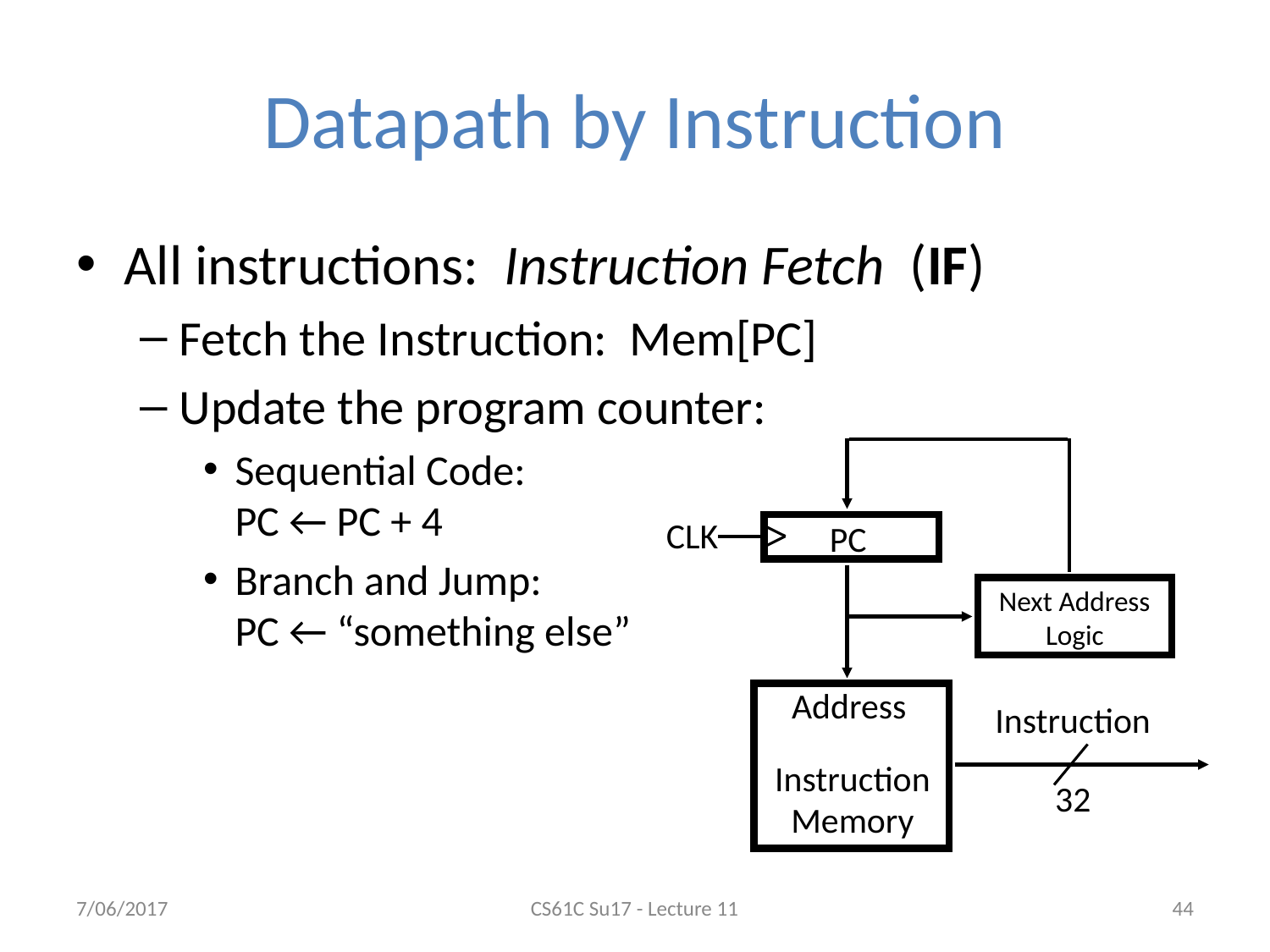

# Datapath by Instruction
All instructions:  Instruction Fetch  (IF)
Fetch the Instruction:  Mem[PC]
Update the program counter:
Sequential Code:
PC ← PC + 4
Branch and Jump:
PC ← “something else”
Next Address
Logic

CLK
PC

Address

Instruction
Memory
Instruction
32
7/06/2017
CS61C Su17 - Lecture 11
44